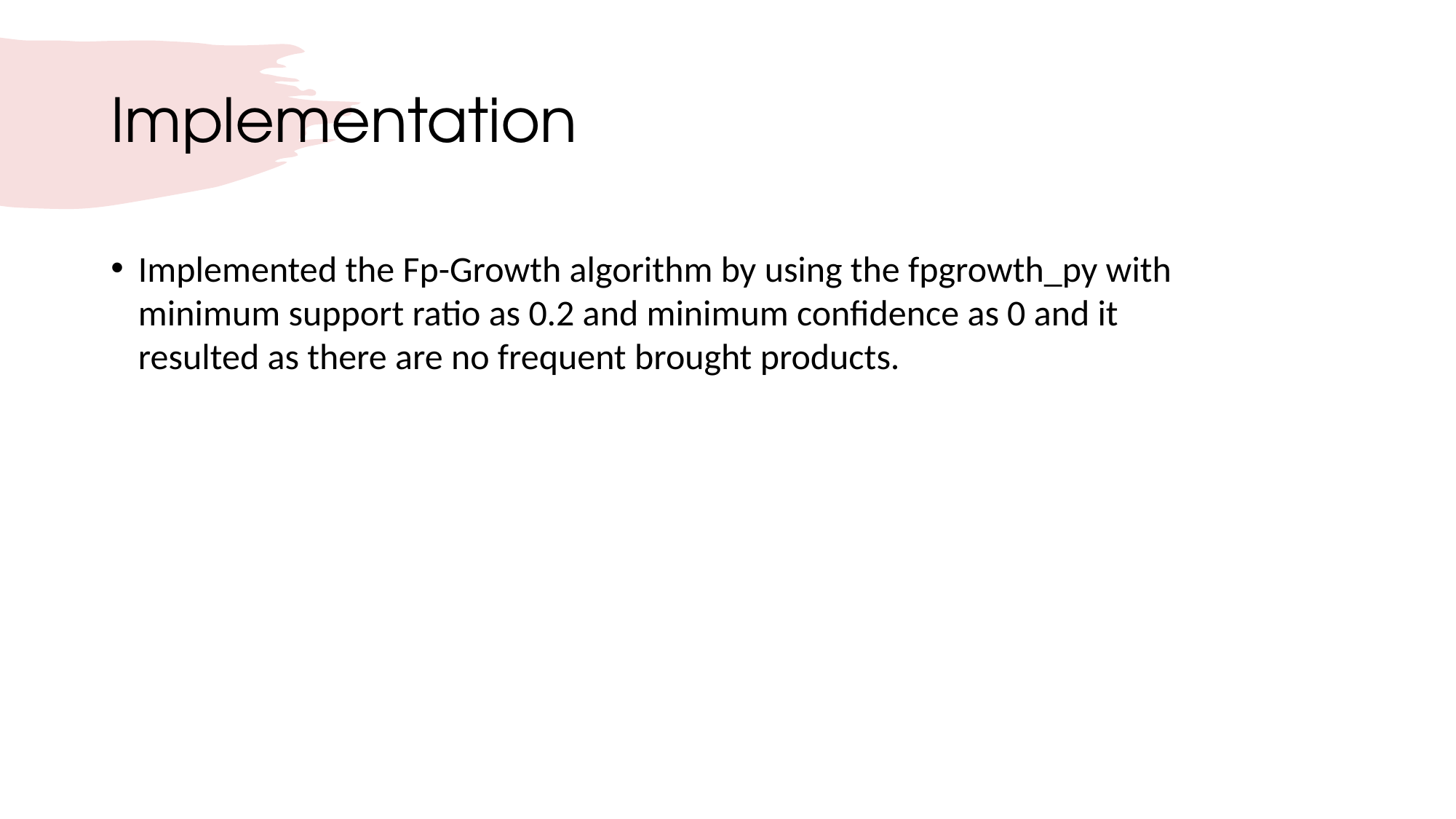

# Implementation
Implemented the Fp-Growth algorithm by using the fpgrowth_py with minimum support ratio as 0.2 and minimum confidence as 0 and it resulted as there are no frequent brought products.